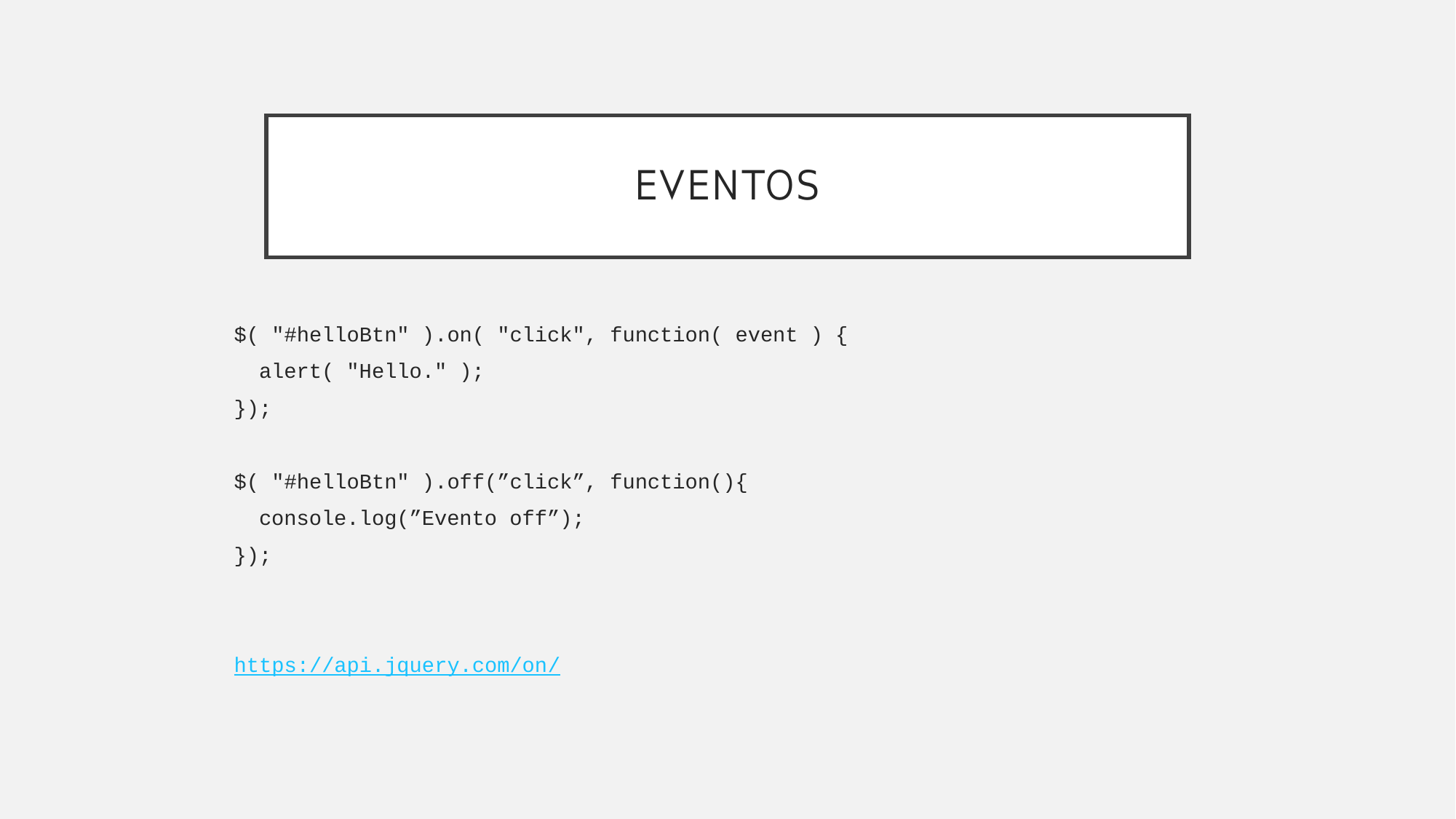

# Eventos
$( "#helloBtn" ).on( "click", function( event ) {
  alert( "Hello." );
});

$( "#helloBtn" ).off(”click”, function(){
  console.log(”Evento off”);
});

https://api.jquery.com/on/